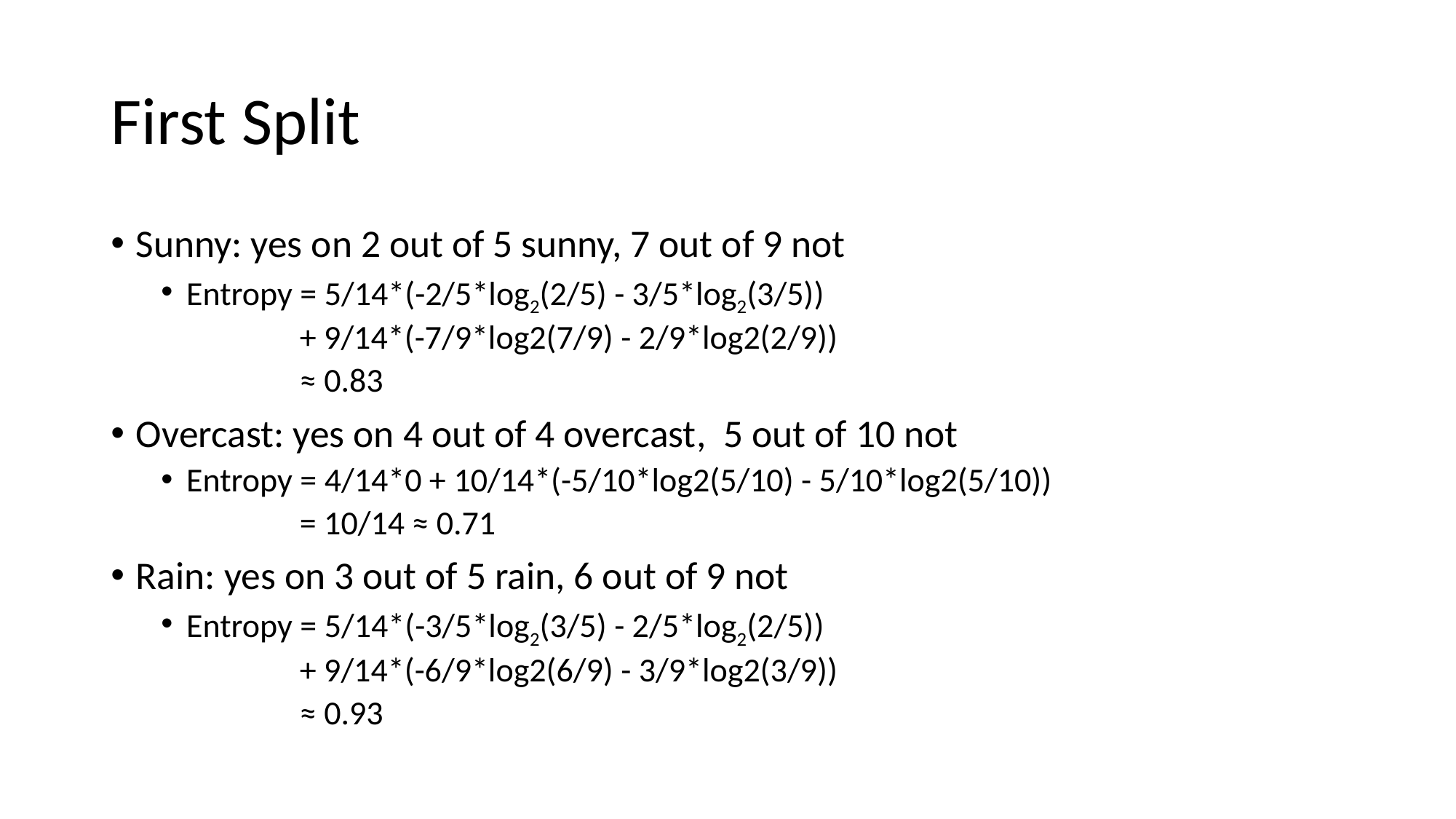

# First Split
Sunny: yes on 2 out of 5 sunny, 7 out of 9 not
Entropy = 5/14*(-2/5*log2(2/5) - 3/5*log2(3/5))
     + 9/14*(-7/9*log2(7/9) - 2/9*log2(2/9))
     ≈ 0.83
Overcast: yes on 4 out of 4 overcast,  5 out of 10 not
Entropy = 4/14*0 + 10/14*(-5/10*log2(5/10) - 5/10*log2(5/10))
     = 10/14 ≈ 0.71
Rain: yes on 3 out of 5 rain, 6 out of 9 not
Entropy = 5/14*(-3/5*log2(3/5) - 2/5*log2(2/5))
     + 9/14*(-6/9*log2(6/9) - 3/9*log2(3/9))
     ≈ 0.93